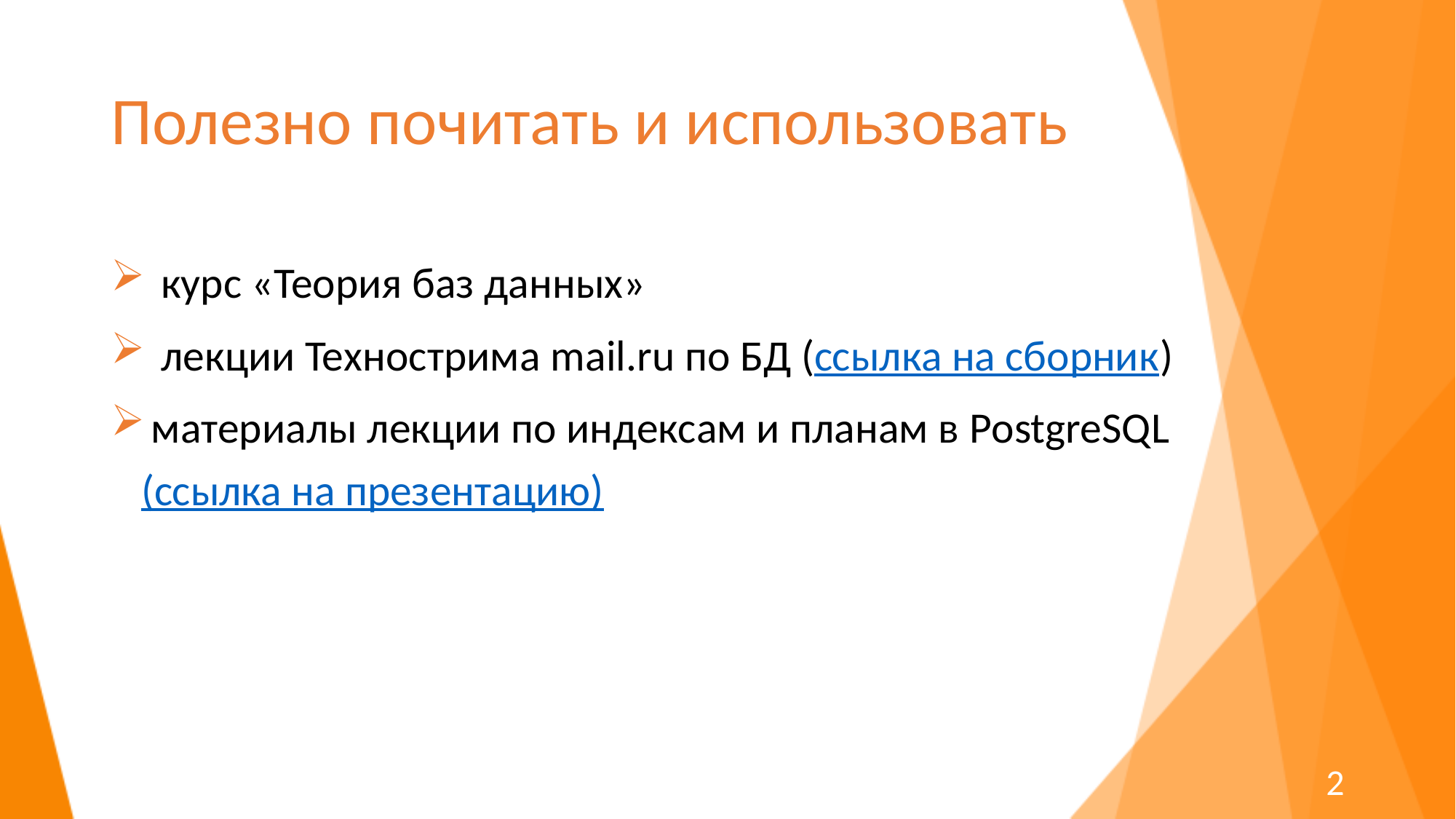

# Полезно почитать и использовать
  курс «Теория баз данных»
  лекции Технострима mail.ru по БД (ссылка на сборник)
 материалы лекции по индексам и планам в PostgreSQL
(ссылка на презентацию)
2